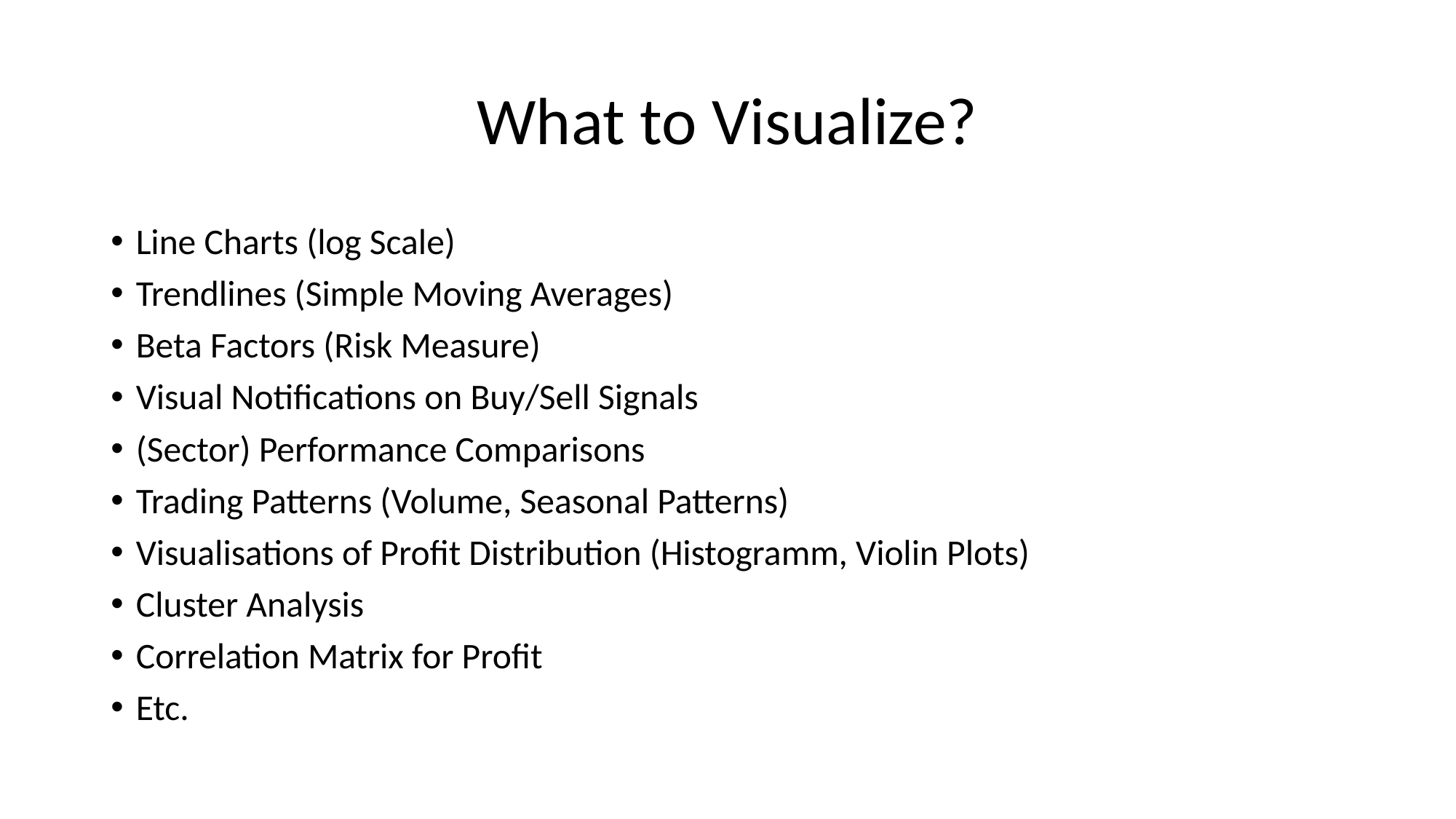

# What to Visualize?
Line Charts (log Scale)
Trendlines (Simple Moving Averages)
Beta Factors (Risk Measure)
Visual Notifications on Buy/Sell Signals
(Sector) Performance Comparisons
Trading Patterns (Volume, Seasonal Patterns)
Visualisations of Profit Distribution (Histogramm, Violin Plots)
Cluster Analysis
Correlation Matrix for Profit
Etc.